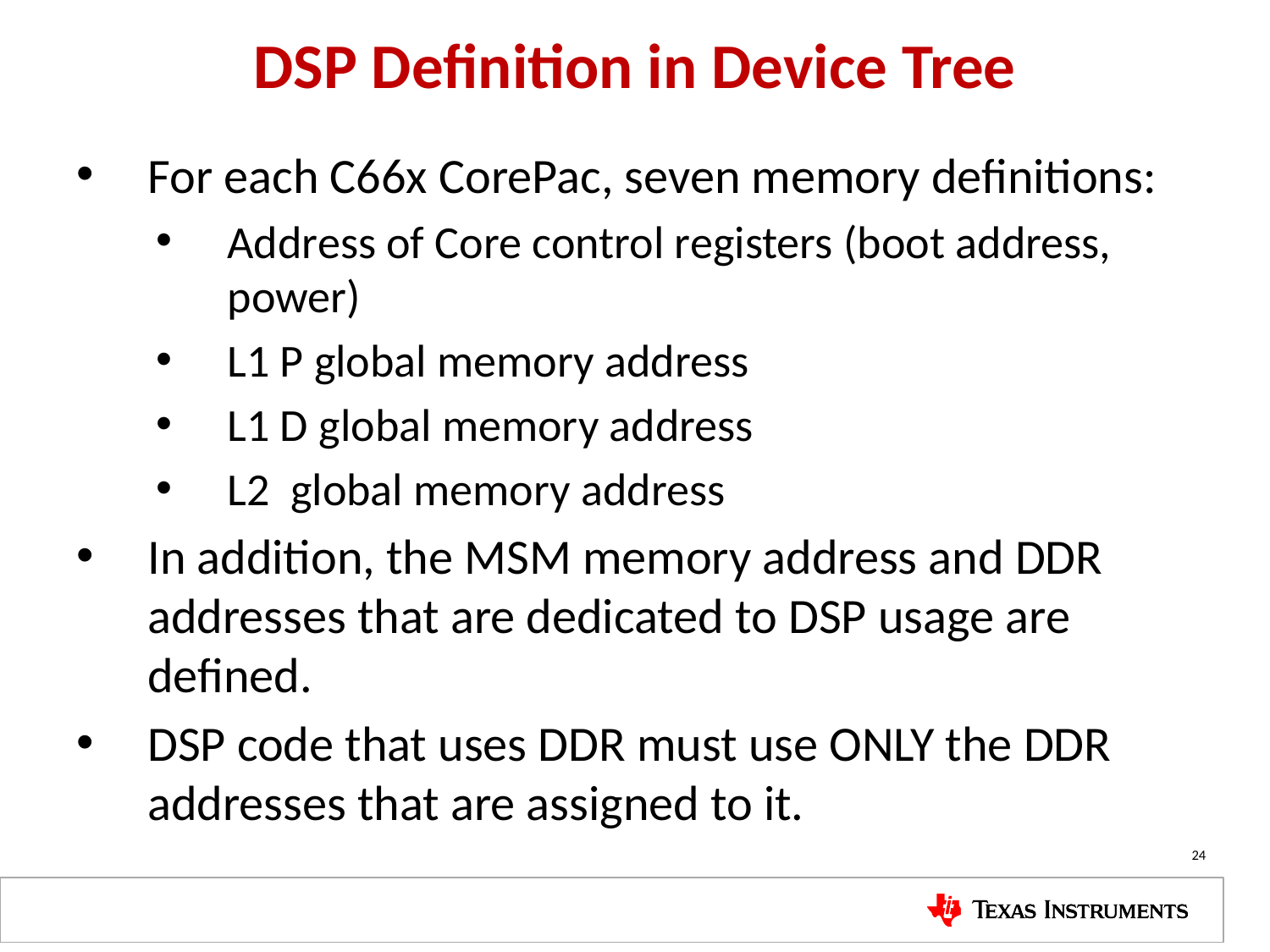

# DSP Definition in Device Tree
For each C66x CorePac, seven memory definitions:
Address of Core control registers (boot address, power)
L1 P global memory address
L1 D global memory address
L2  global memory address
In addition, the MSM memory address and DDR addresses that are dedicated to DSP usage are defined.
DSP code that uses DDR must use ONLY the DDR addresses that are assigned to it.

24